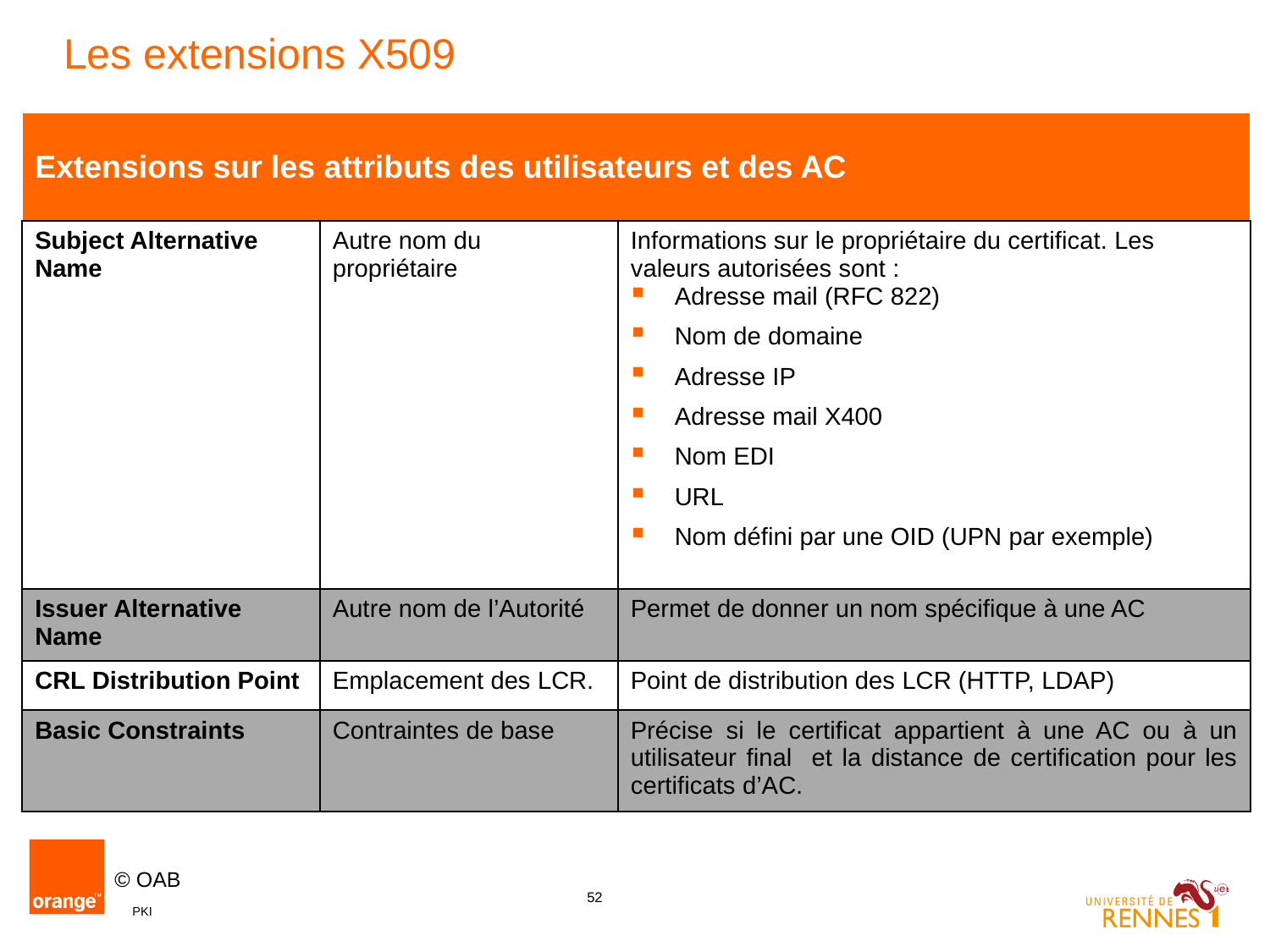

# Les extensions X509
| Extensions sur les attributs des utilisateurs et des AC |  |  |
| --- | --- | --- |
| Subject Alternative Name | Autre nom du propriétaire | Informations sur le propriétaire du certificat. Les valeurs autorisées sont : Adresse mail (RFC 822) Nom de domaine Adresse IP Adresse mail X400 Nom EDI URL Nom défini par une OID (UPN par exemple) |
| Issuer Alternative Name | Autre nom de l’Autorité | Permet de donner un nom spécifique à une AC |
| CRL Distribution Point | Emplacement des LCR. | Point de distribution des LCR (HTTP, LDAP) |
| Basic Constraints | Contraintes de base | Précise si le certificat appartient à une AC ou à un utilisateur final et la distance de certification pour les certificats d’AC. |

PKI